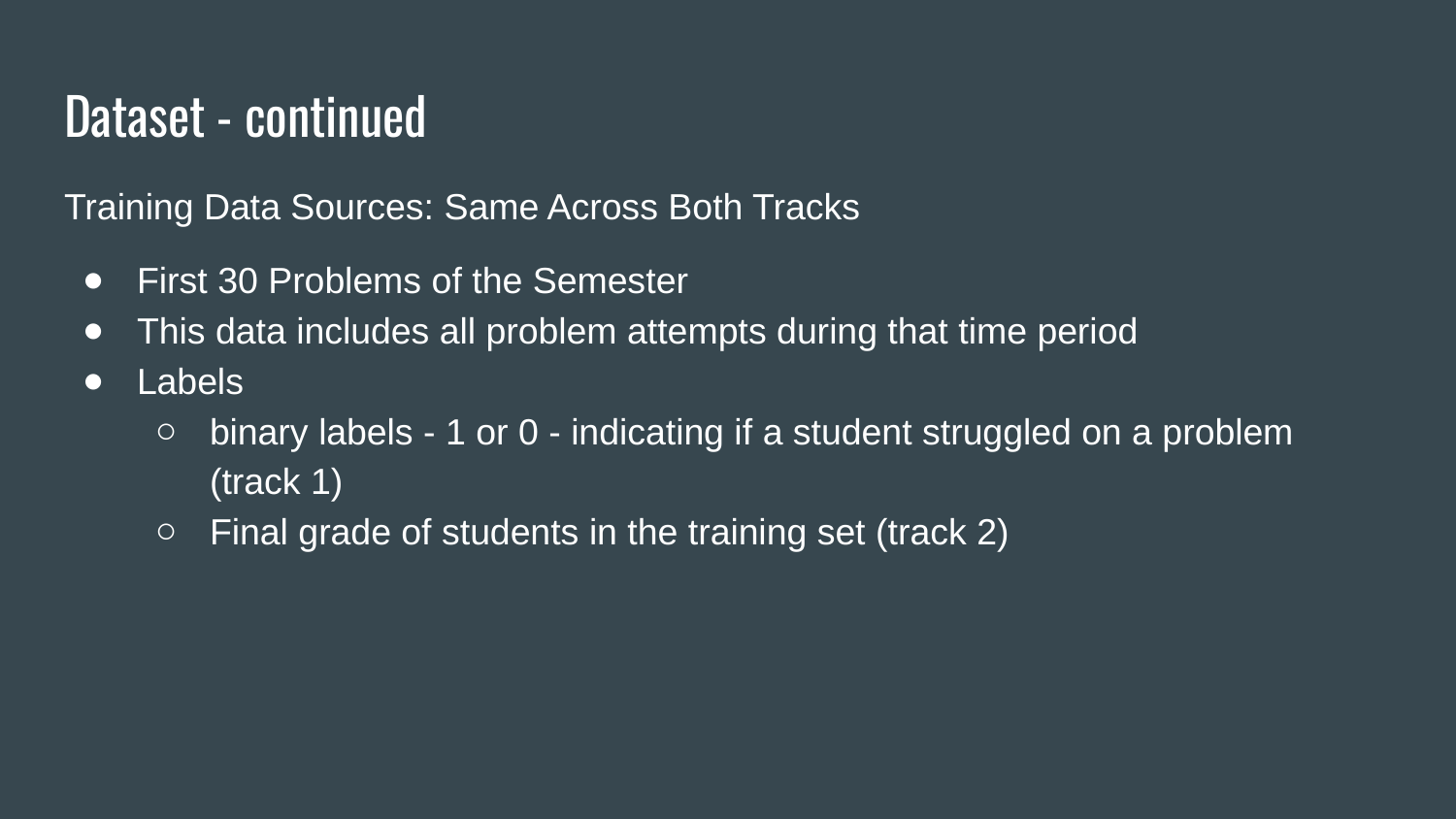

# Dataset - continued
Training Data Sources: Same Across Both Tracks
First 30 Problems of the Semester
This data includes all problem attempts during that time period
Labels
binary labels - 1 or 0 - indicating if a student struggled on a problem (track 1)
Final grade of students in the training set (track 2)